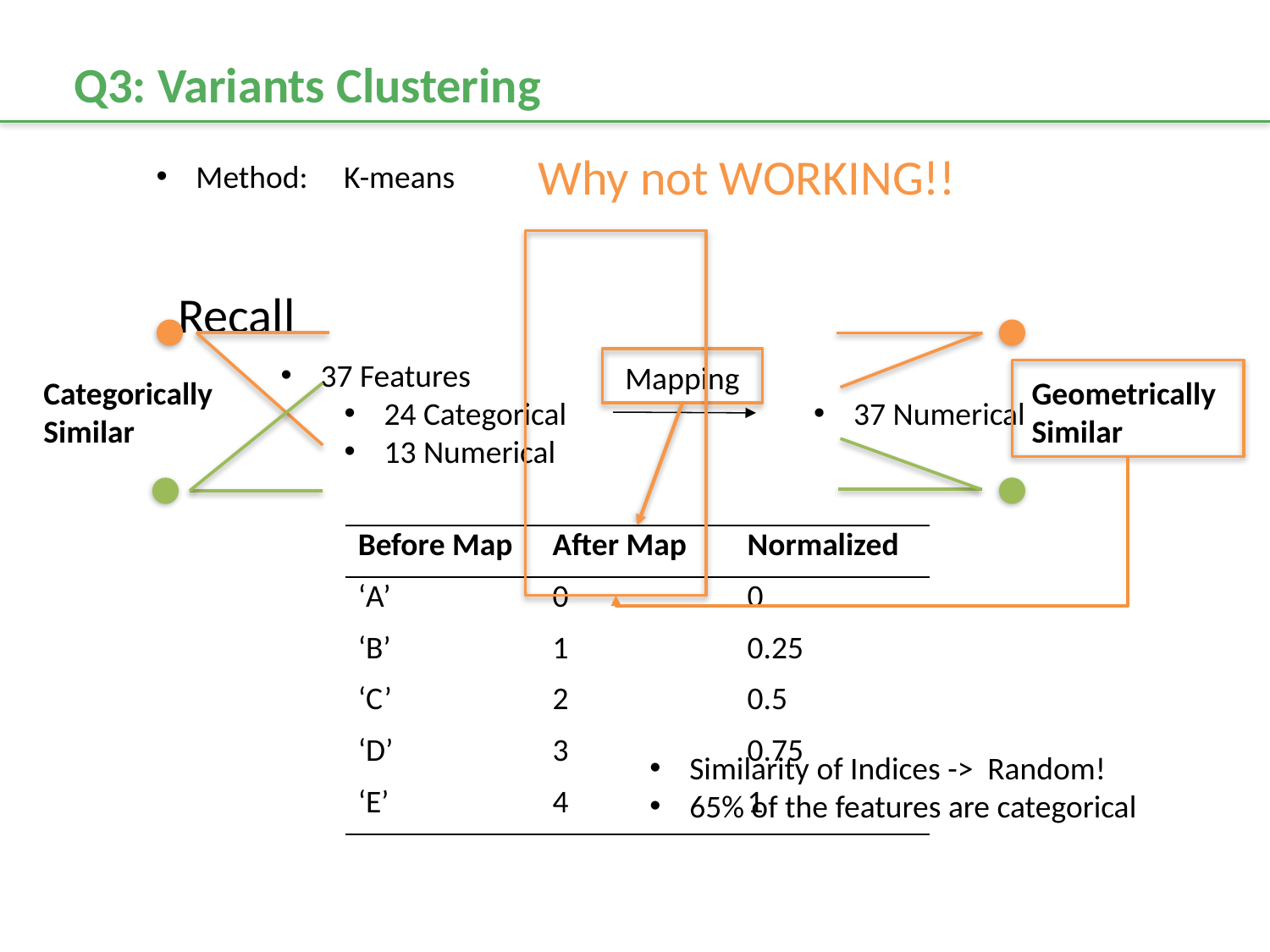

Q3: Variants Clustering
Why not WORKING!!
Method:     K-means

Recall

37 Features
24 Categorical
13 Numerical

Mapping

Geometrically Similar
Categorically Similar
37 Numerical

| Before Map | After Map | Normalized |
| --- | --- | --- |
| ‘A’ | 0 | 0 |
| ‘B’ | 1 | 0.25 |
| ‘C’ | 2 | 0.5 |
| ‘D’ | 3 | 0.75 |
| ‘E’ | 4 | 1 |
Similarity of Indices ->  Random!
65% of the features are categorical